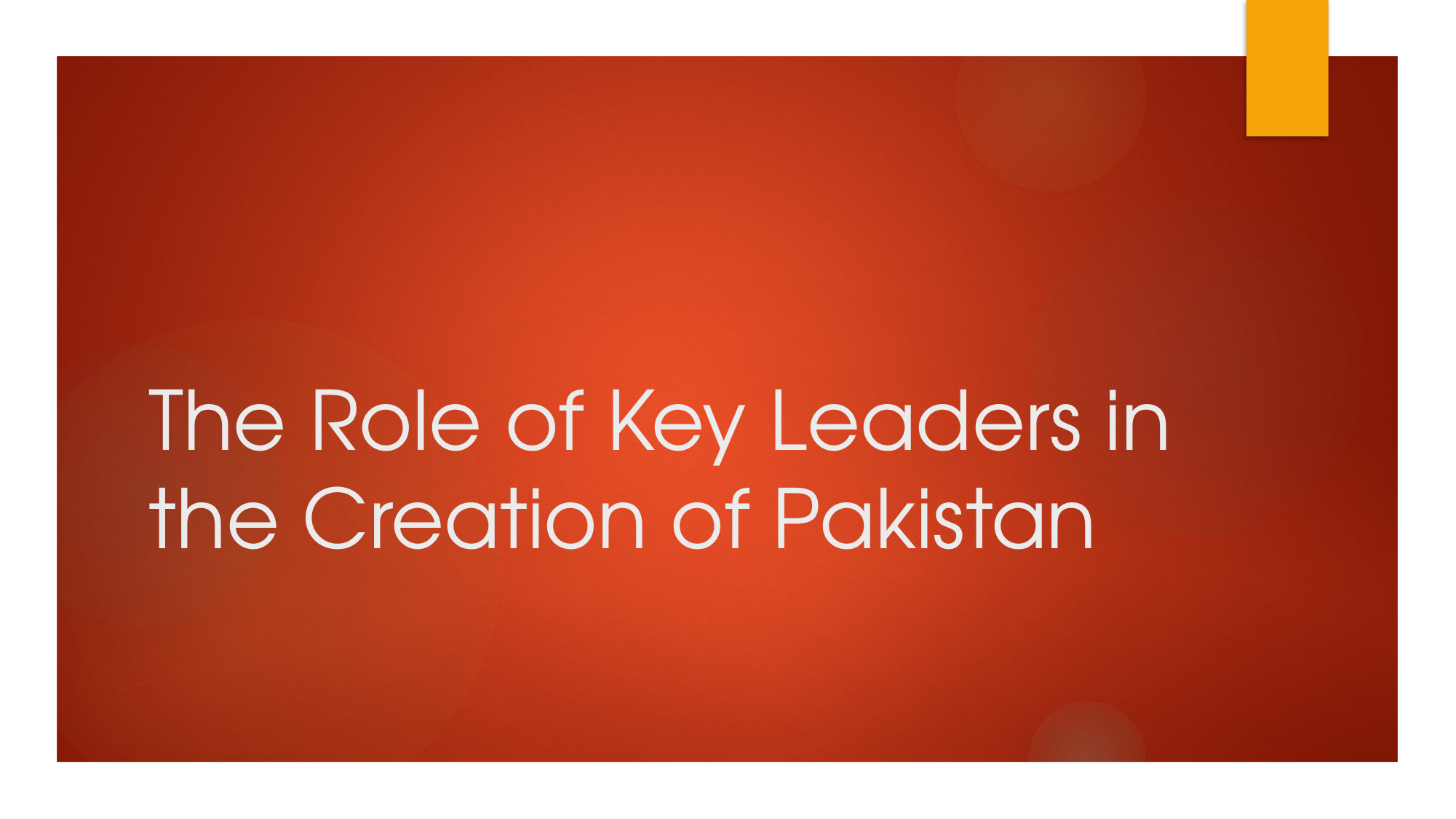

# The Role of Key Leaders in the Creation of Pakistan